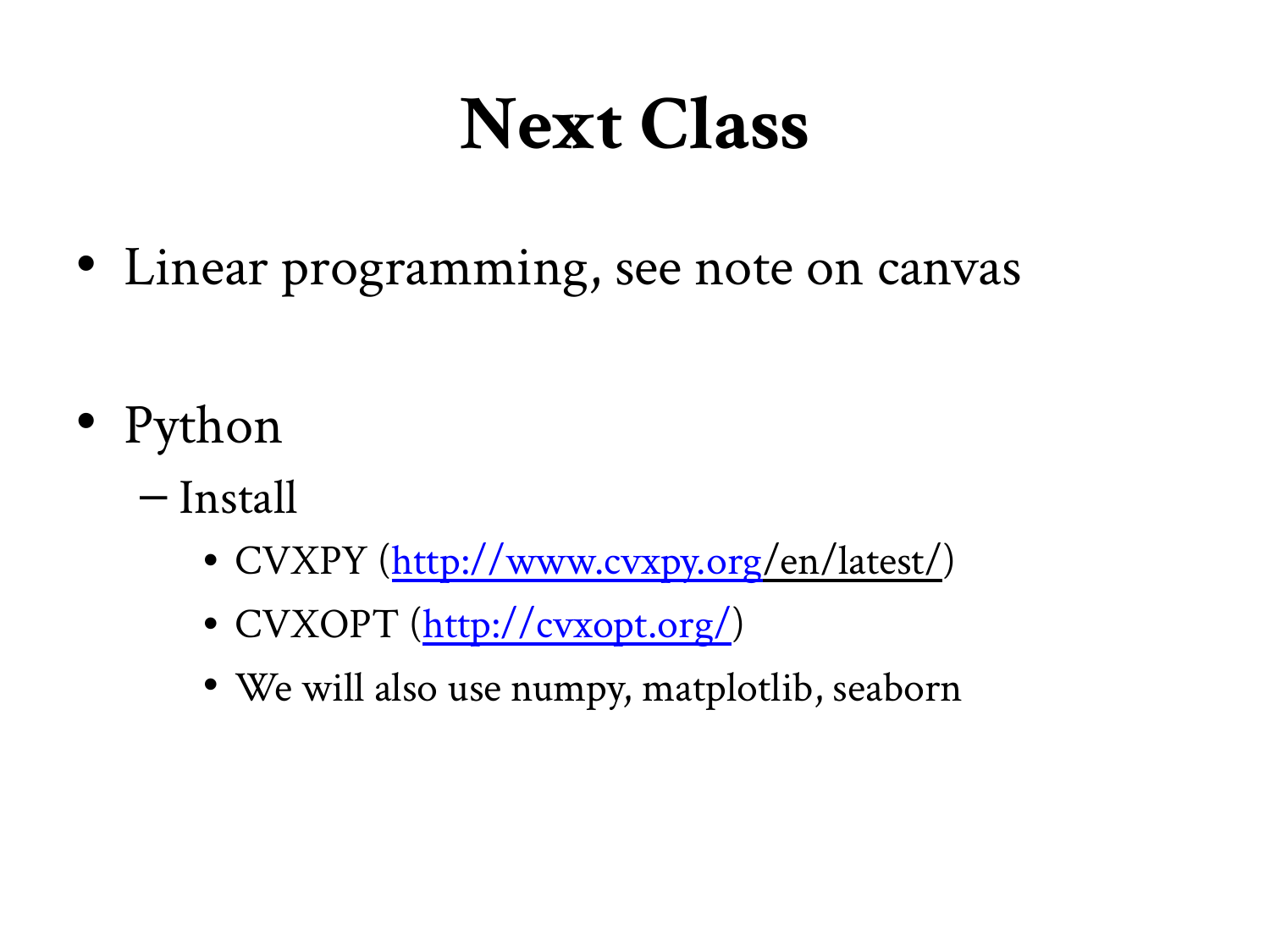

# Next Class
Linear programming, see note on canvas

Python
Install
CVXPY (http://www.cvxpy.org/en/latest/)
CVXOPT (http://cvxopt.org/)
We will also use numpy, matplotlib, seaborn